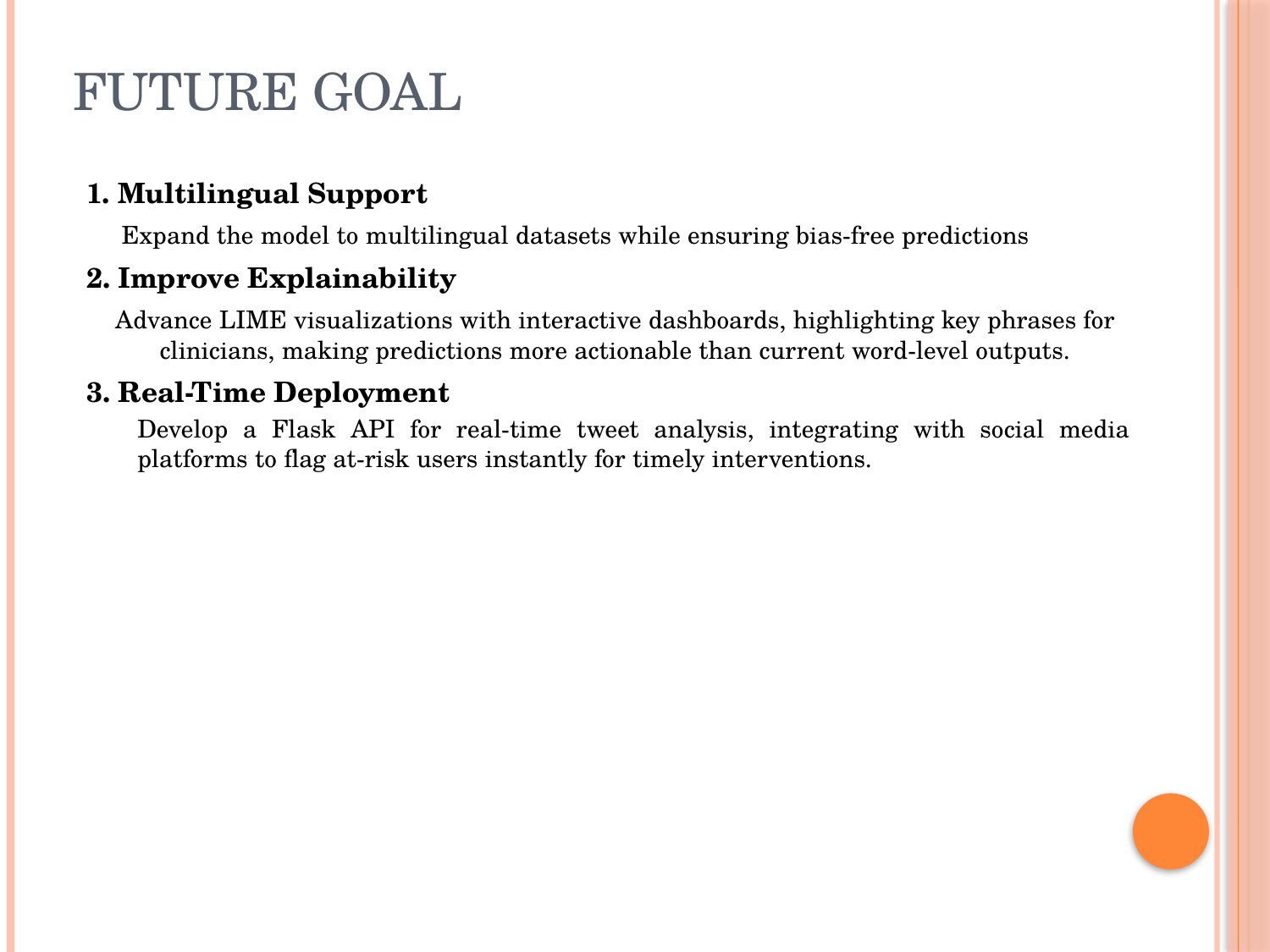

# Future Goal
1. Multilingual Support
     Expand the model to multilingual datasets while ensuring bias-free predictions
2. Improve Explainability
    Advance LIME visualizations with interactive dashboards, highlighting key phrases for     clinicians, making predictions more actionable than current word-level outputs.
3. Real-Time Deployment
Develop a Flask API for real-time tweet analysis, integrating with social media platforms to flag at-risk users instantly for timely interventions.